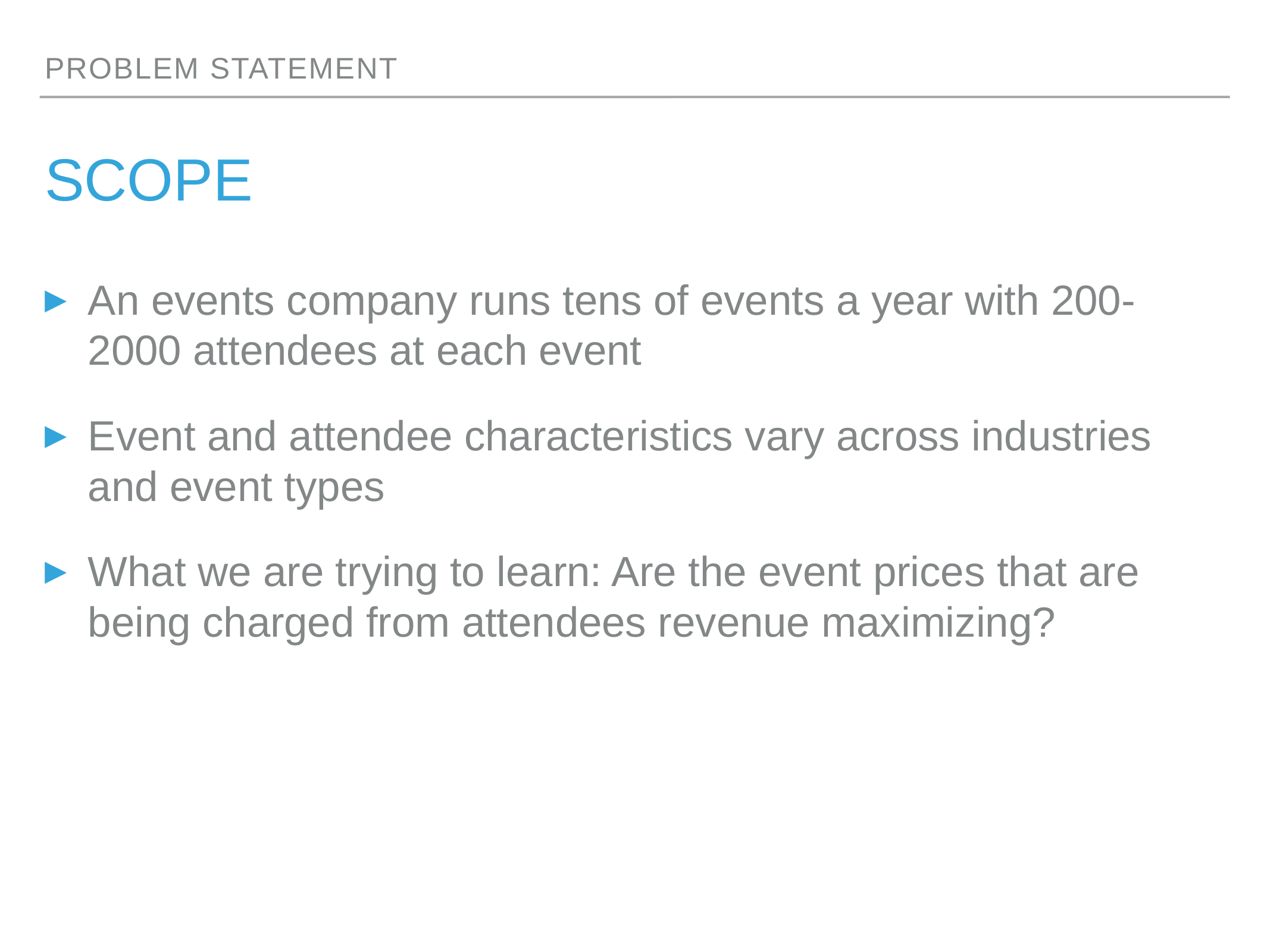

Problem statement
# Scope
An events company runs tens of events a year with 200-2000 attendees at each event
Event and attendee characteristics vary across industries and event types
What we are trying to learn: Are the event prices that are being charged from attendees revenue maximizing?